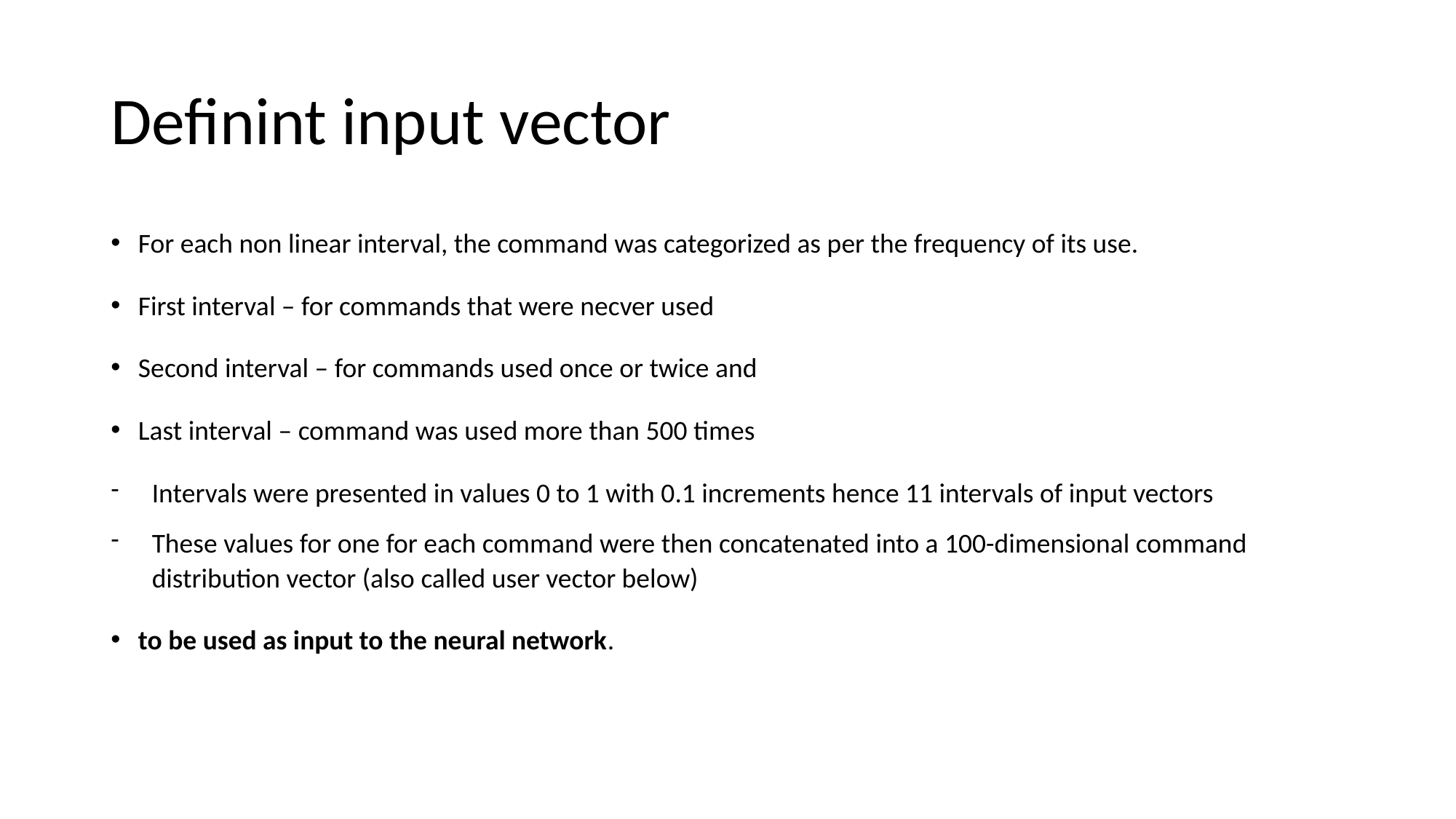

# Definint input vector
For each non linear interval, the command was categorized as per the frequency of its use.
First interval – for commands that were necver used
Second interval – for commands used once or twice and
Last interval – command was used more than 500 times
Intervals were presented in values 0 to 1 with 0.1 increments hence 11 intervals of input vectors
These values for one for each command were then concatenated into a 100-dimensional command distribution vector (also called user vector below)
to be used as input to the neural network.